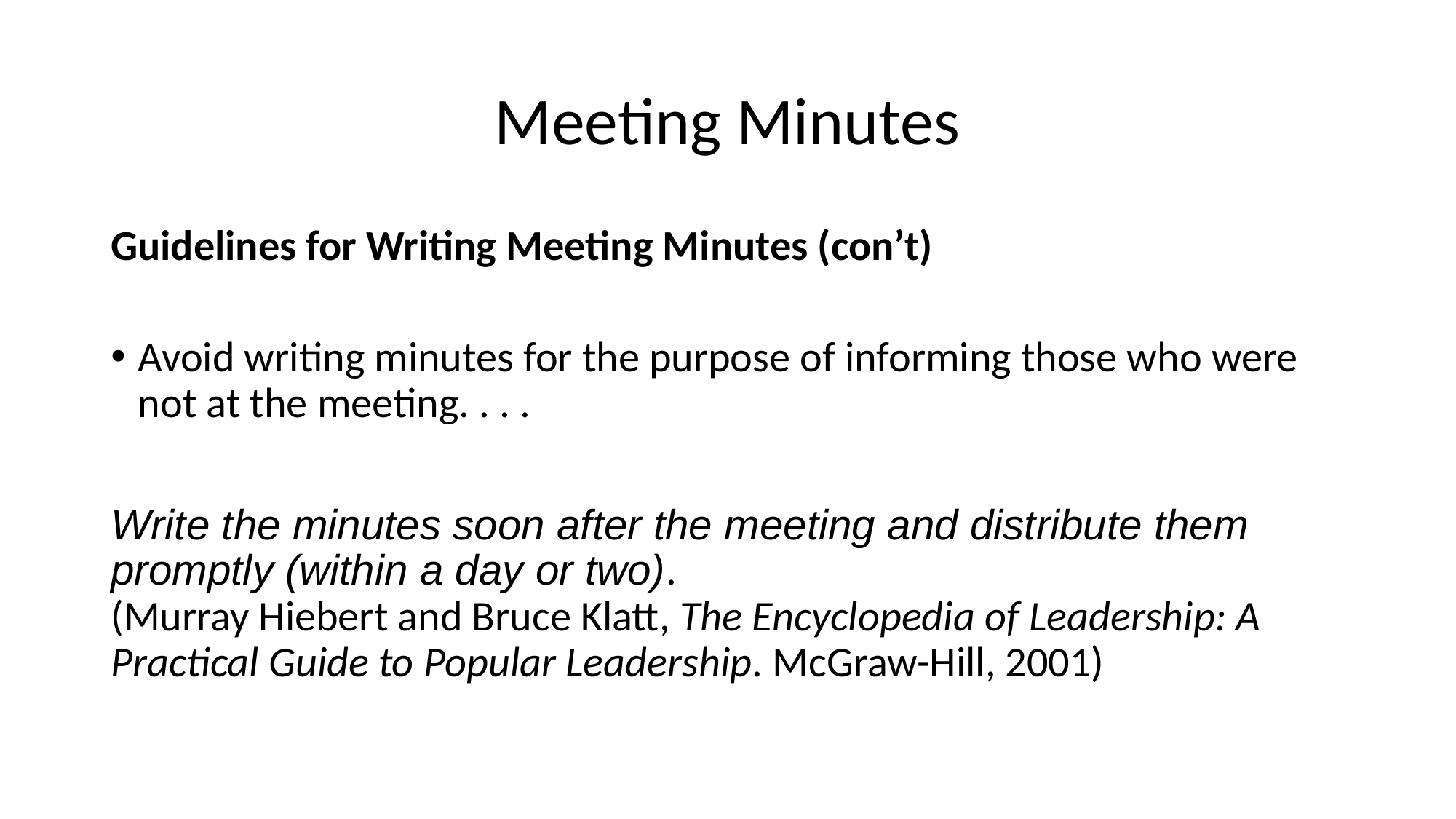

# Meeting Minutes
Guidelines for Writing Meeting Minutes (con’t)
Avoid writing minutes for the purpose of informing those who were not at the meeting. . . .

Write the minutes soon after the meeting and distribute them promptly (within a day or two).
(Murray Hiebert and Bruce Klatt, The Encyclopedia of Leadership: A Practical Guide to Popular Leadership. McGraw-Hill, 2001)